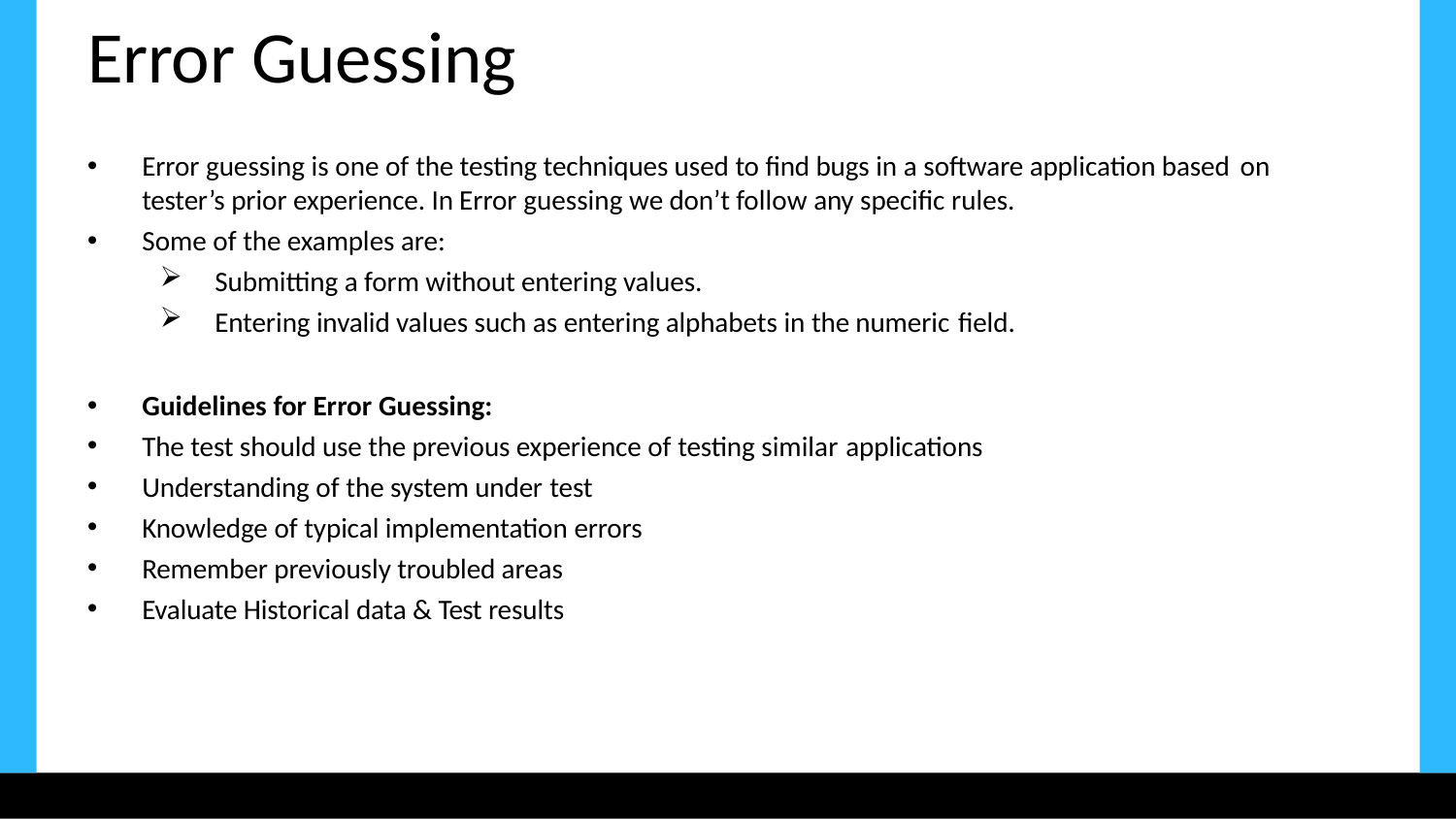

# Error Guessing
Error guessing is one of the testing techniques used to find bugs in a software application based on
tester’s prior experience. In Error guessing we don’t follow any specific rules.
Some of the examples are:
Submitting a form without entering values.
Entering invalid values such as entering alphabets in the numeric field.

Guidelines for Error Guessing:
The test should use the previous experience of testing similar applications
Understanding of the system under test
Knowledge of typical implementation errors
Remember previously troubled areas
Evaluate Historical data & Test results